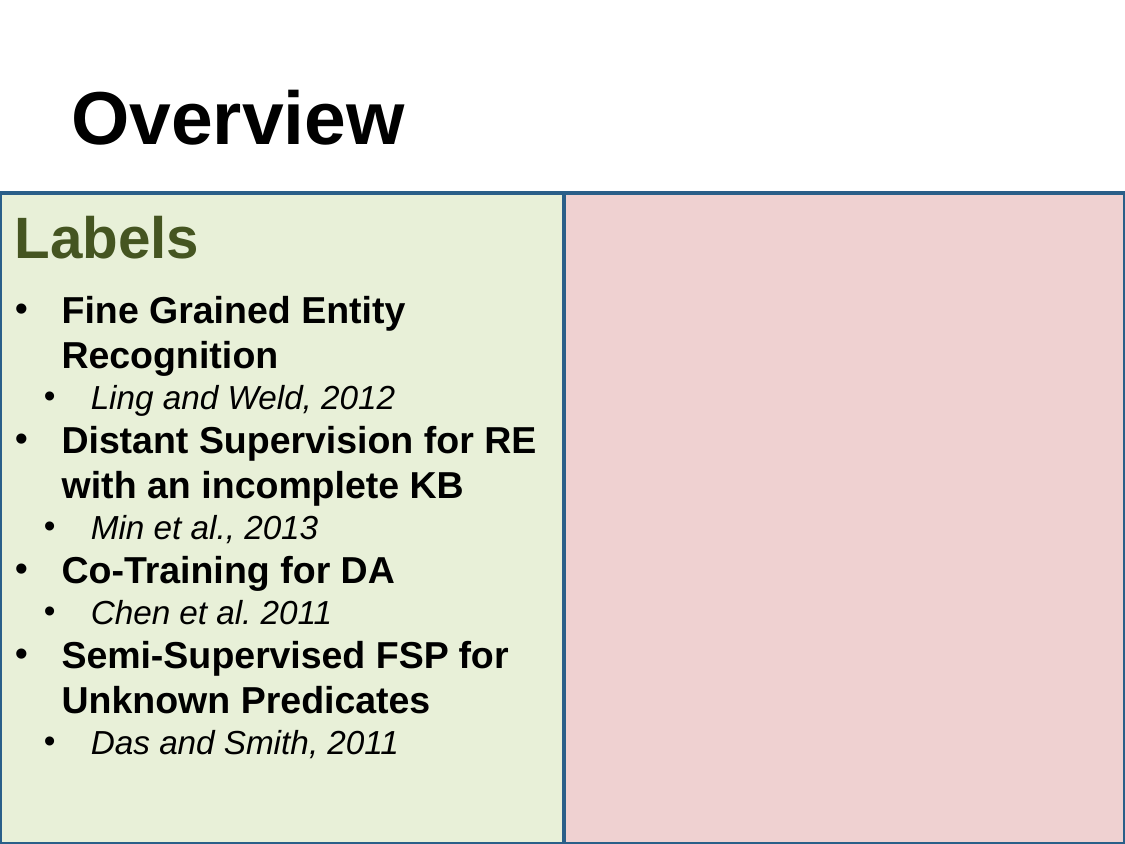

# Overview
Labels

Fine Grained Entity Recognition
Ling and Weld, 2012
Distant Supervision for RE with an incomplete KB
Min et al., 2013
Co-Training for DA
Chen et al. 2011
Semi-Supervised FSP for Unknown Predicates
Das and Smith, 2011